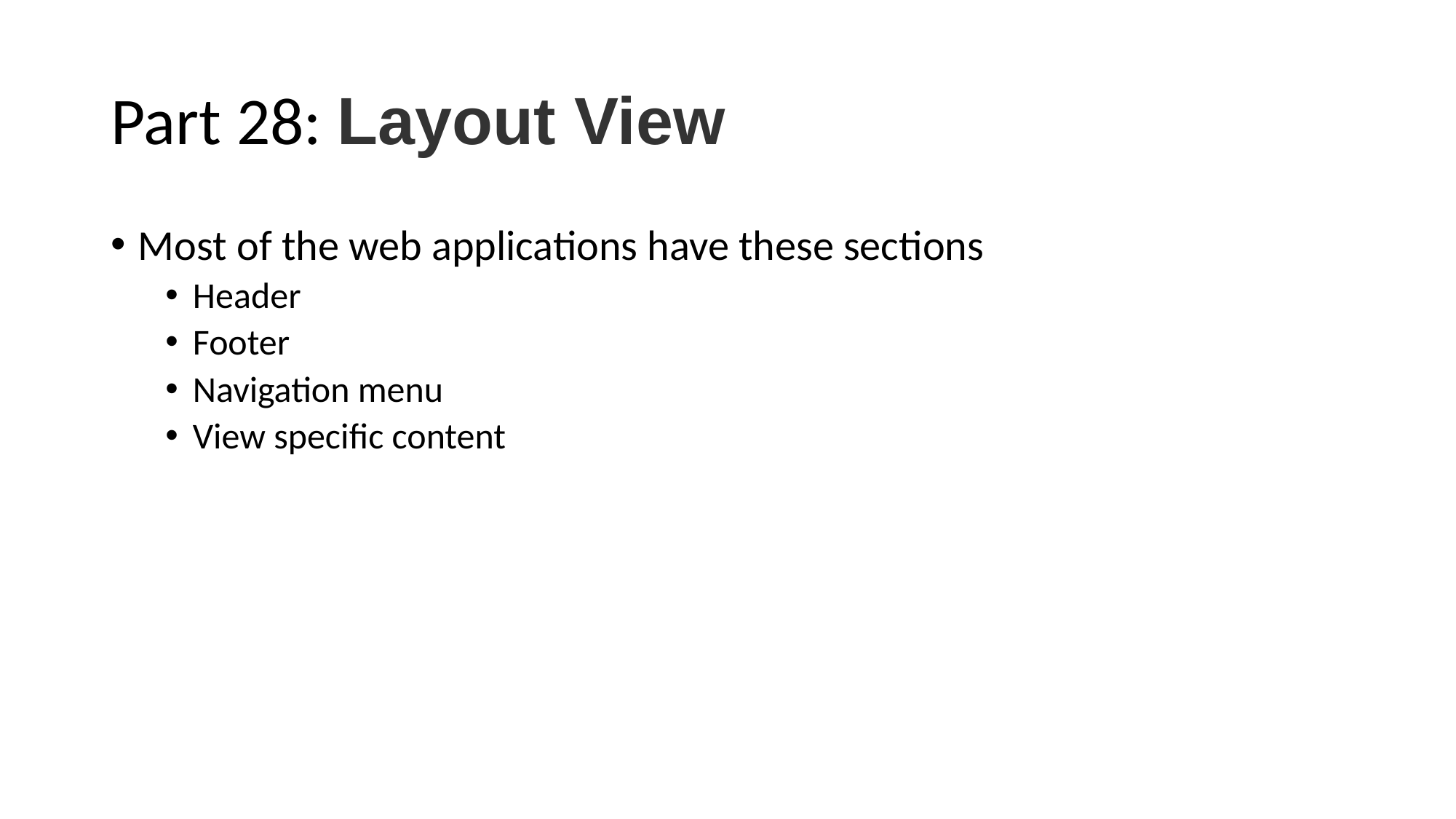

# Part 28: Layout View
Most of the web applications have these sections
Header
Footer
Navigation menu
View specific content